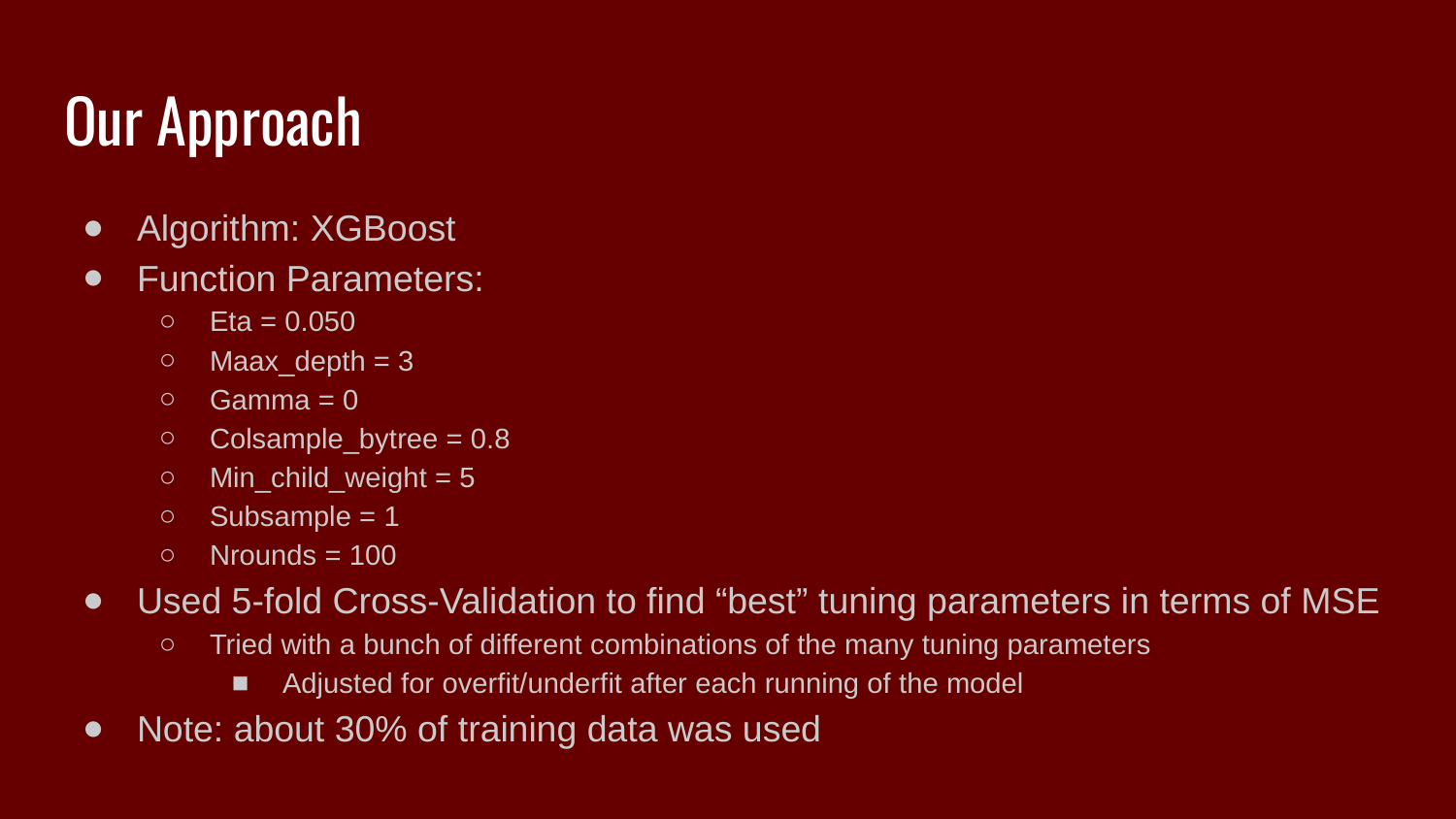

# Our Approach
Algorithm: XGBoost
Function Parameters:
Eta = 0.050
Maax_depth = 3
Gamma = 0
Colsample_bytree = 0.8
Min_child_weight = 5
Subsample = 1
Nrounds = 100
Used 5-fold Cross-Validation to find “best” tuning parameters in terms of MSE
Tried with a bunch of different combinations of the many tuning parameters
Adjusted for overfit/underfit after each running of the model
Note: about 30% of training data was used